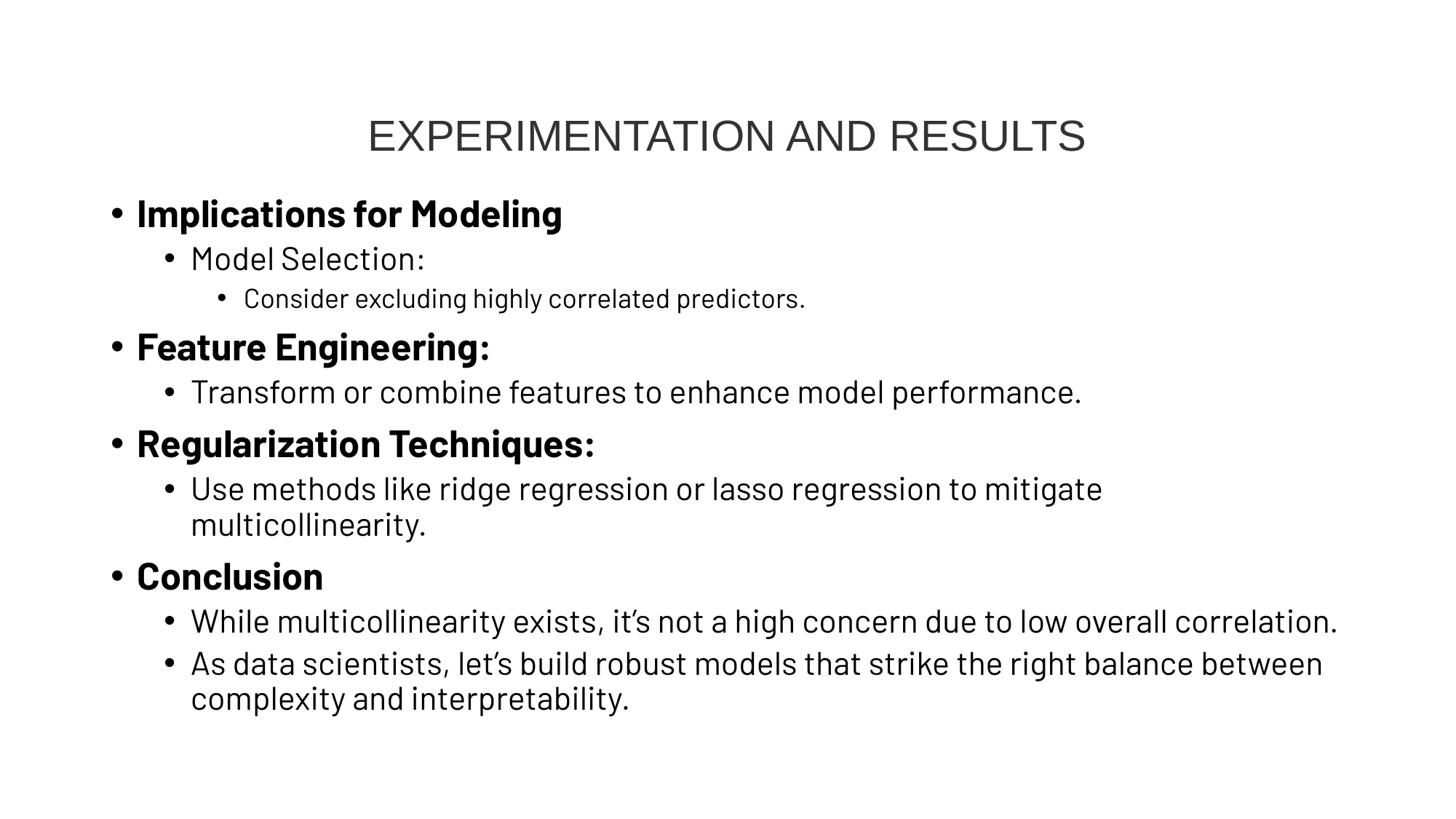

# EXPERIMENTATION AND RESULTS
Implications for Modeling
Model Selection:
Consider excluding highly correlated predictors.
Feature Engineering:
Transform or combine features to enhance model performance.
Regularization Techniques:
Use methods like ridge regression or lasso regression to mitigate multicollinearity.
Conclusion
While multicollinearity exists, it’s not a high concern due to low overall correlation.
As data scientists, let’s build robust models that strike the right balance between complexity and interpretability.